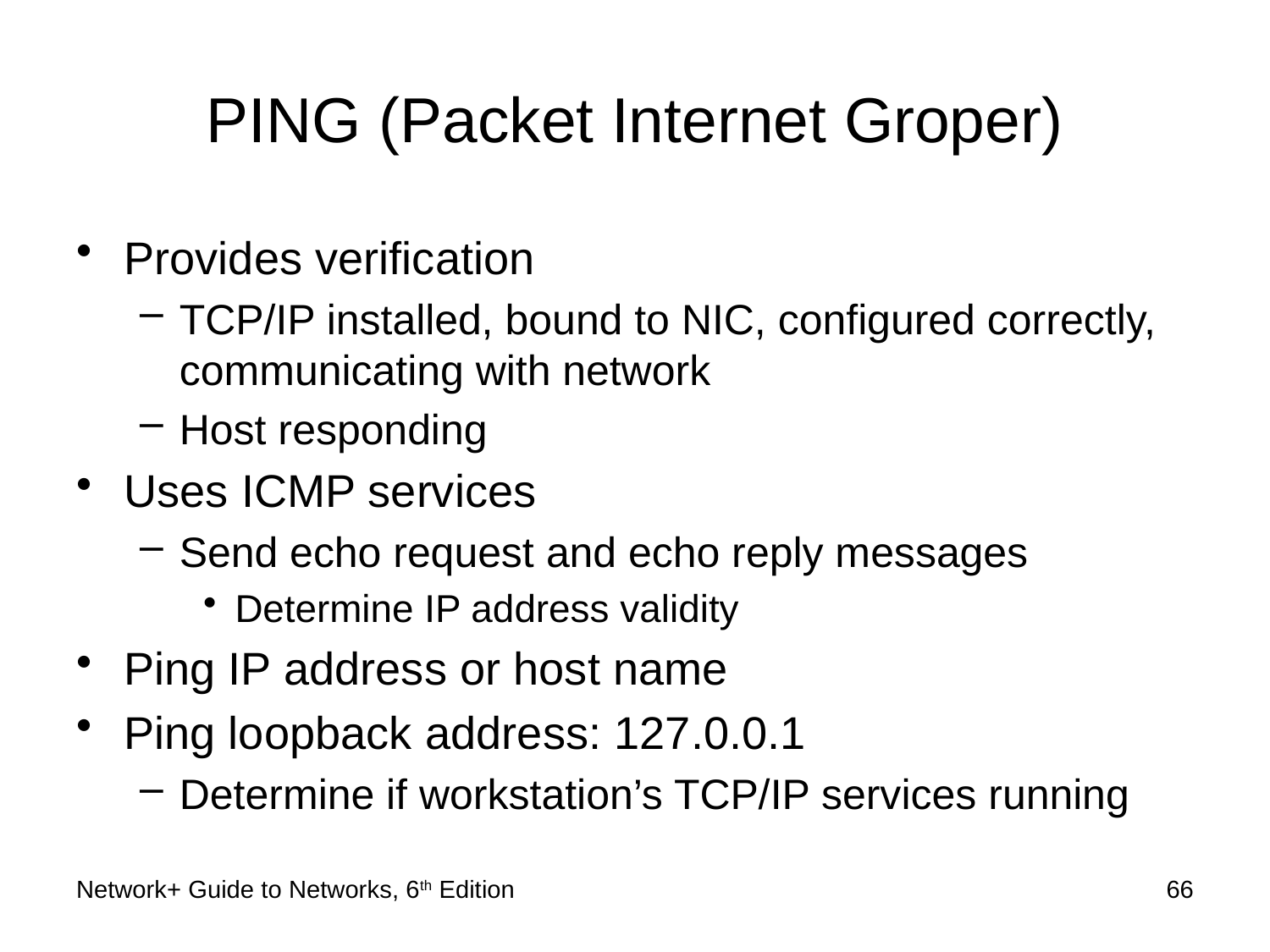

# PING (Packet Internet Groper)
Provides verification
TCP/IP installed, bound to NIC, configured correctly, communicating with network
Host responding
Uses ICMP services
Send echo request and echo reply messages
Determine IP address validity
Ping IP address or host name
Ping loopback address: 127.0.0.1
Determine if workstation’s TCP/IP services running
Network+ Guide to Networks, 6th Edition
66